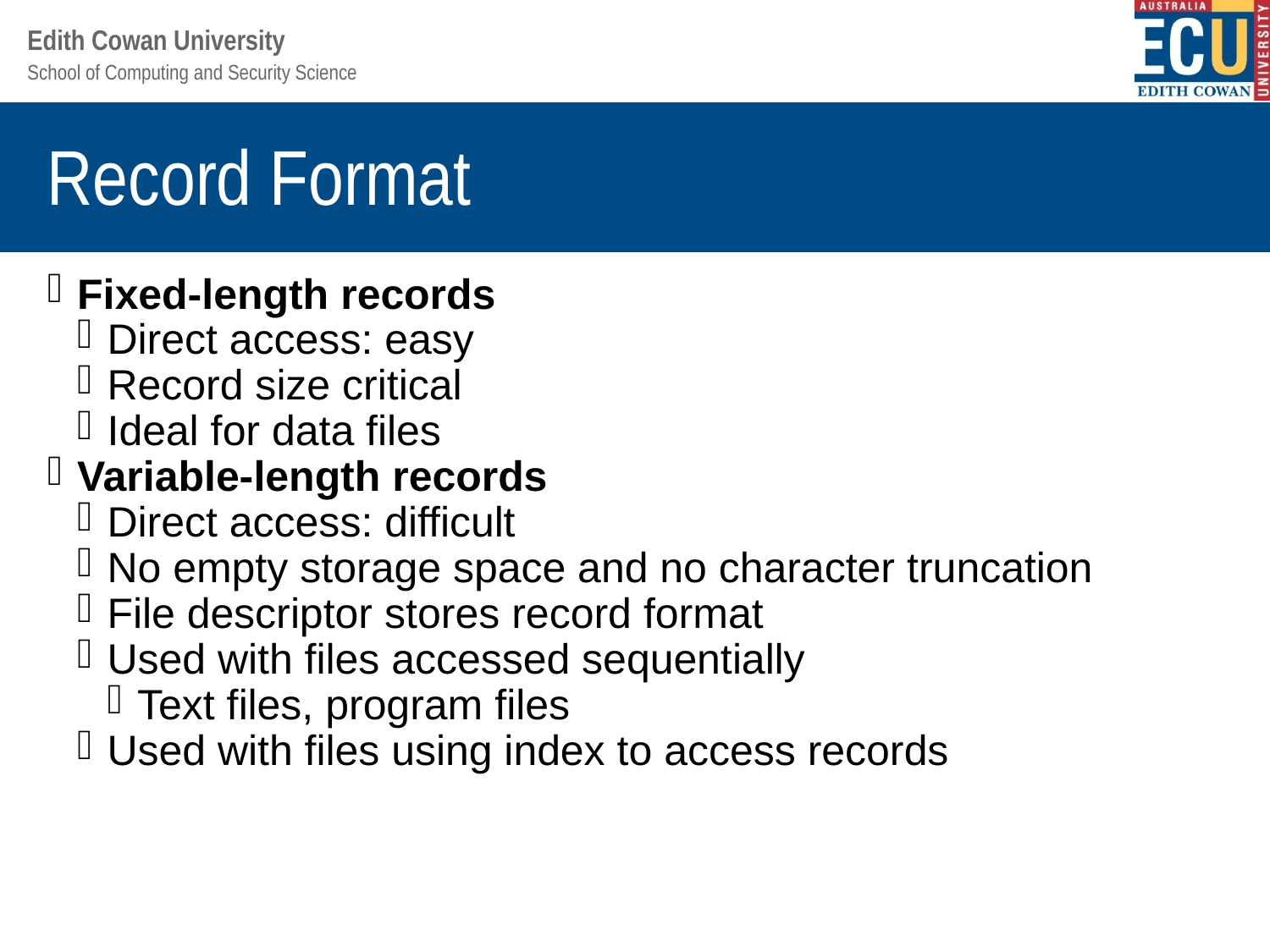

Record Format
Fixed-length records
Direct access: easy
Record size critical
Ideal for data files
Variable-length records
Direct access: difficult
No empty storage space and no character truncation
File descriptor stores record format
Used with files accessed sequentially
Text files, program files
Used with files using index to access records